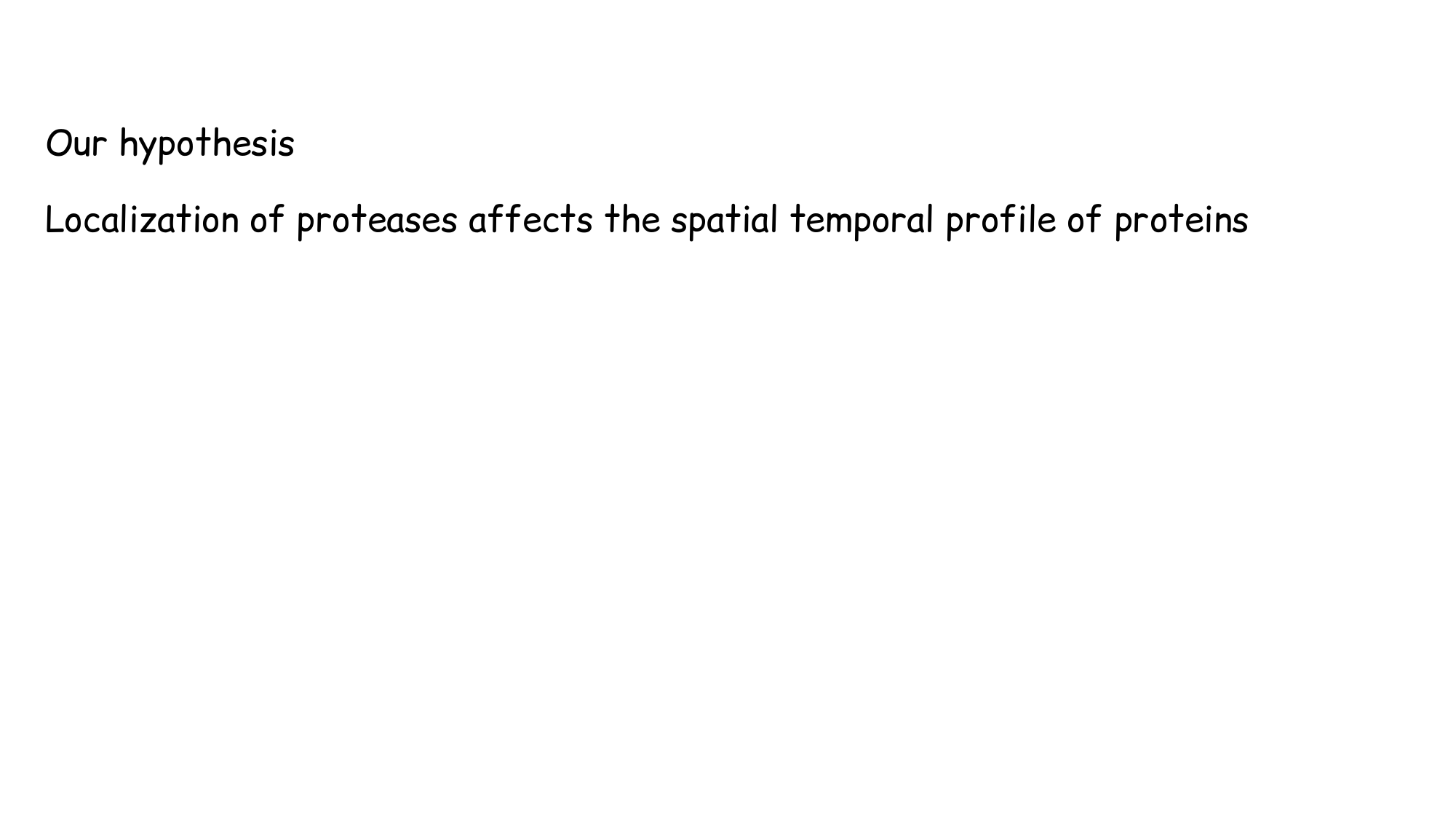

# Our hypothesis Localization of proteases affects the spatial temporal profile of proteins